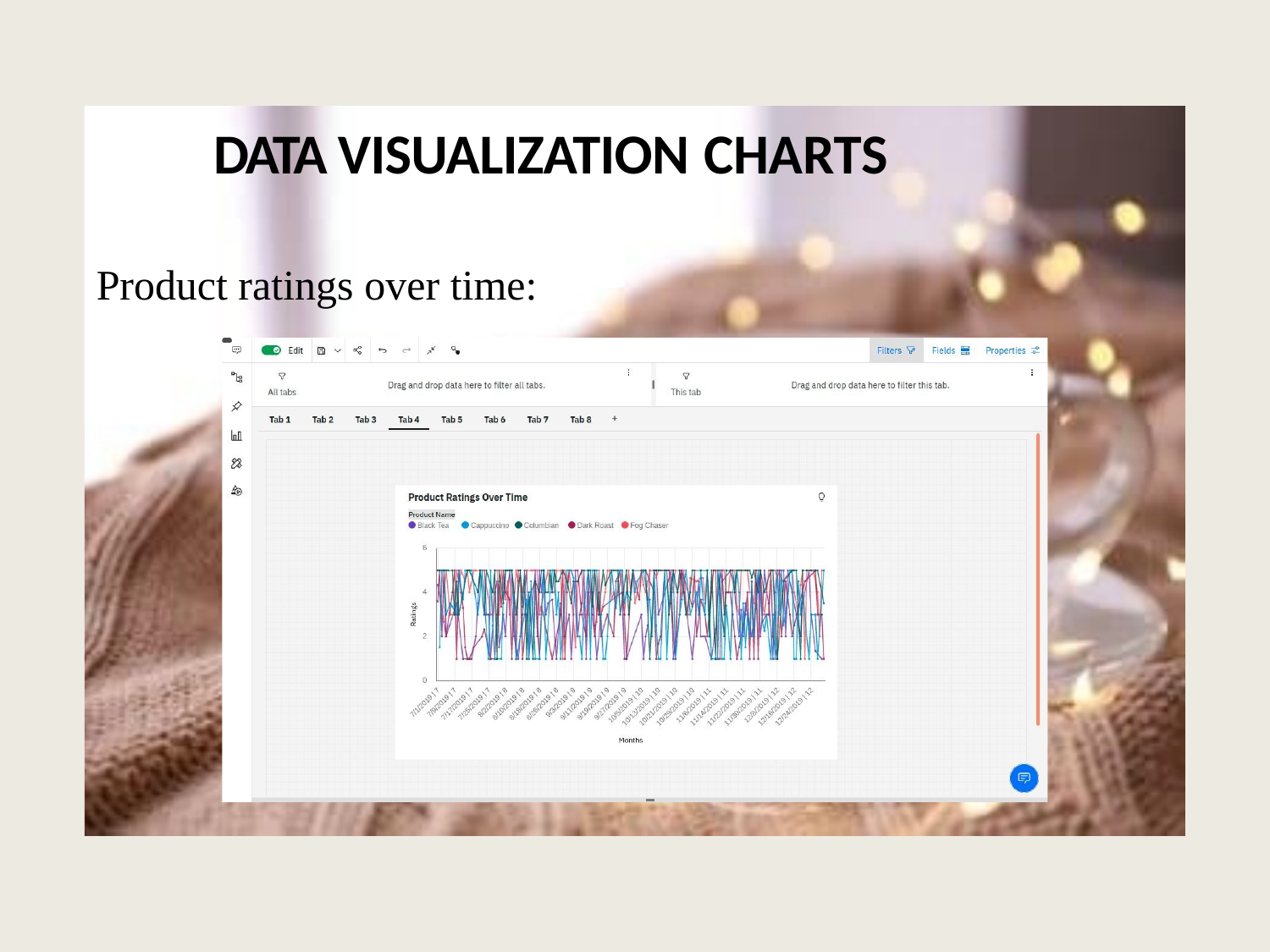

DATA VISUALIZATION CHARTS
Product ratings over time: